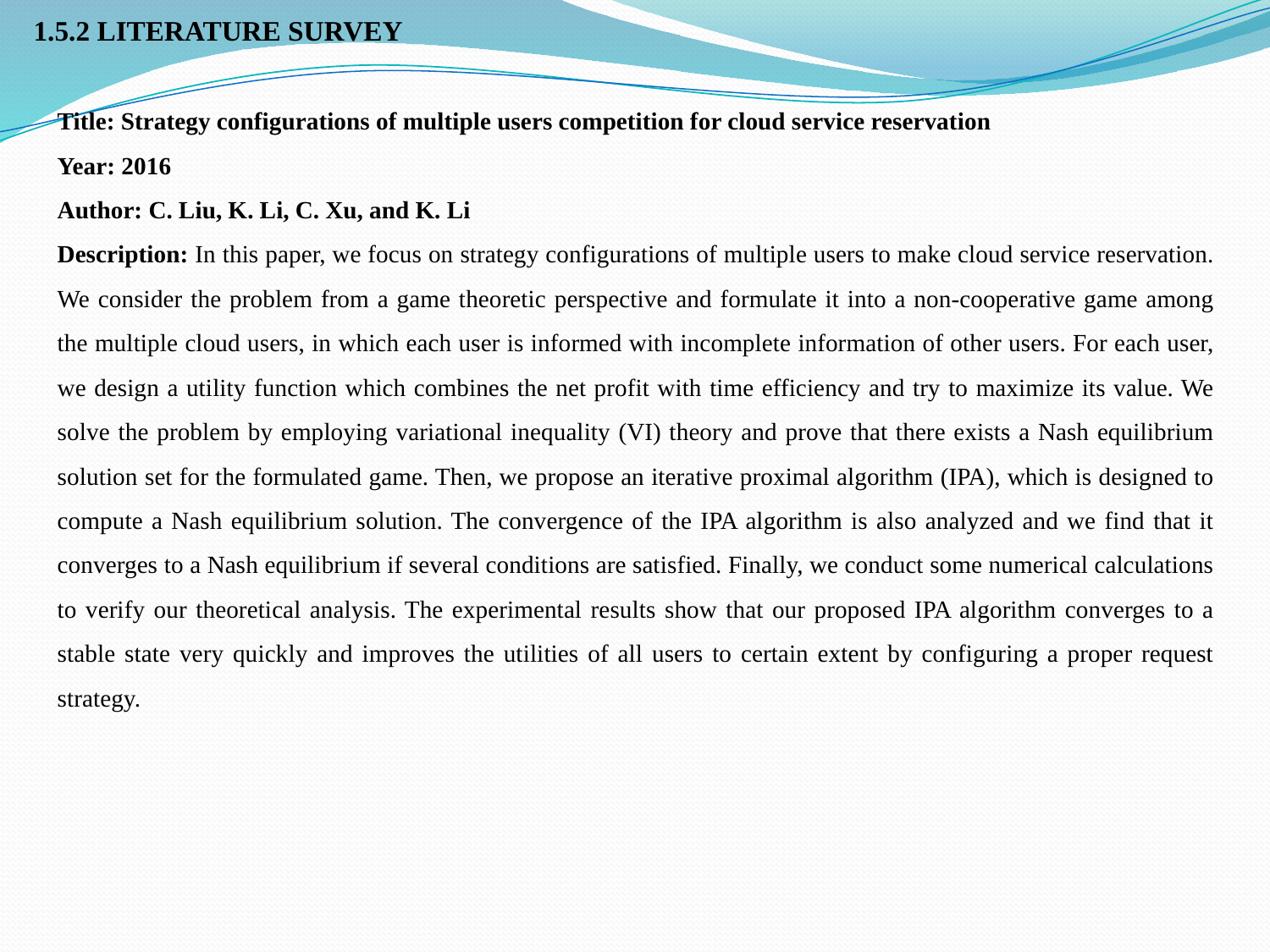

1.5.2 LITERATURE SURVEY
Title: Strategy configurations of multiple users competition for cloud service reservation
Year: 2016
Author: C. Liu, K. Li, C. Xu, and K. Li
Description: In this paper, we focus on strategy configurations of multiple users to make cloud service reservation. We consider the problem from a game theoretic perspective and formulate it into a non-cooperative game among the multiple cloud users, in which each user is informed with incomplete information of other users. For each user, we design a utility function which combines the net profit with time efficiency and try to maximize its value. We solve the problem by employing variational inequality (VI) theory and prove that there exists a Nash equilibrium solution set for the formulated game. Then, we propose an iterative proximal algorithm (IPA), which is designed to compute a Nash equilibrium solution. The convergence of the IPA algorithm is also analyzed and we find that it converges to a Nash equilibrium if several conditions are satisfied. Finally, we conduct some numerical calculations to verify our theoretical analysis. The experimental results show that our proposed IPA algorithm converges to a stable state very quickly and improves the utilities of all users to certain extent by configuring a proper request strategy.